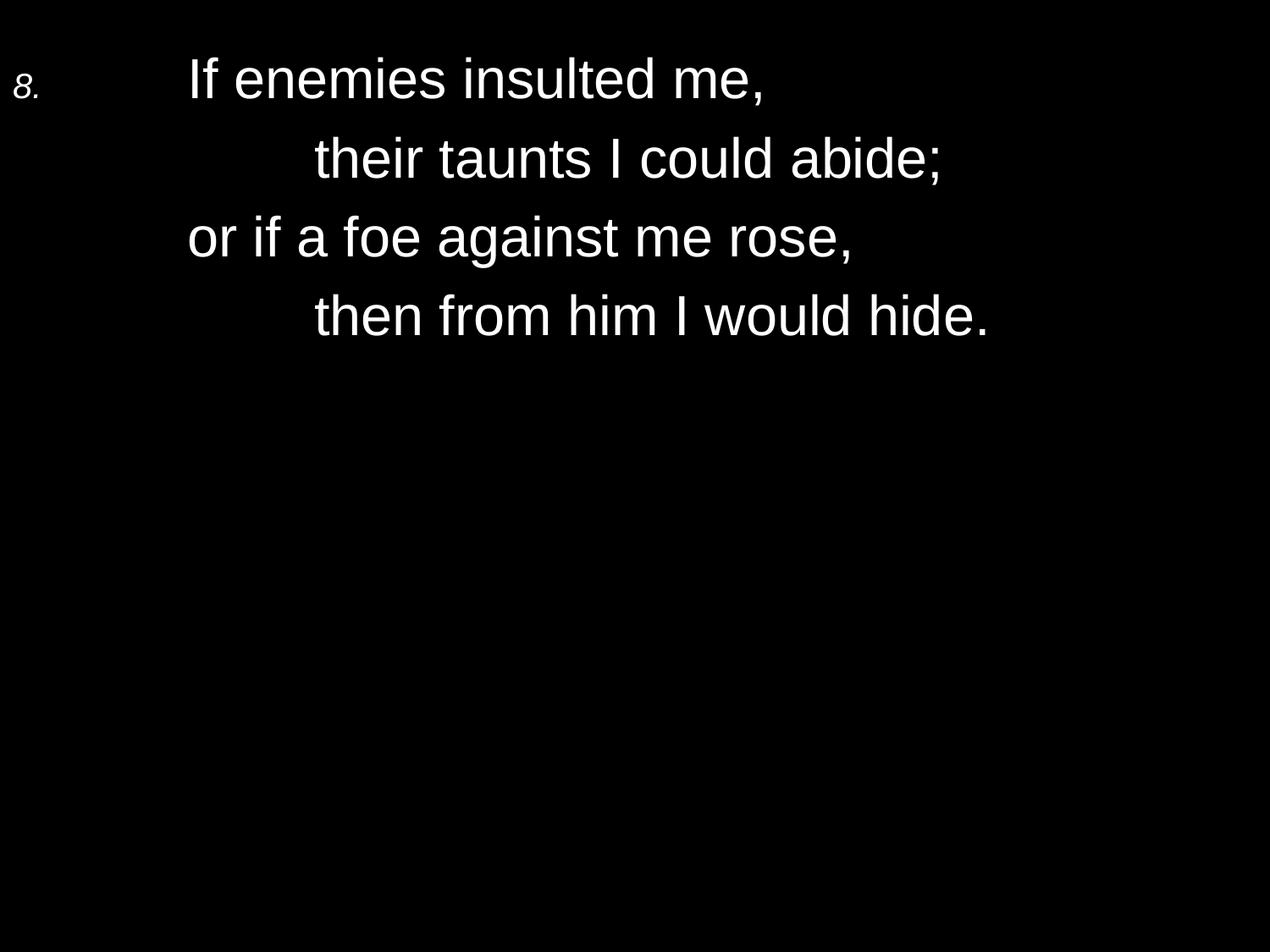

8.	If enemies insulted me,
		their taunts I could abide;
	or if a foe against me rose,
		then from him I would hide.